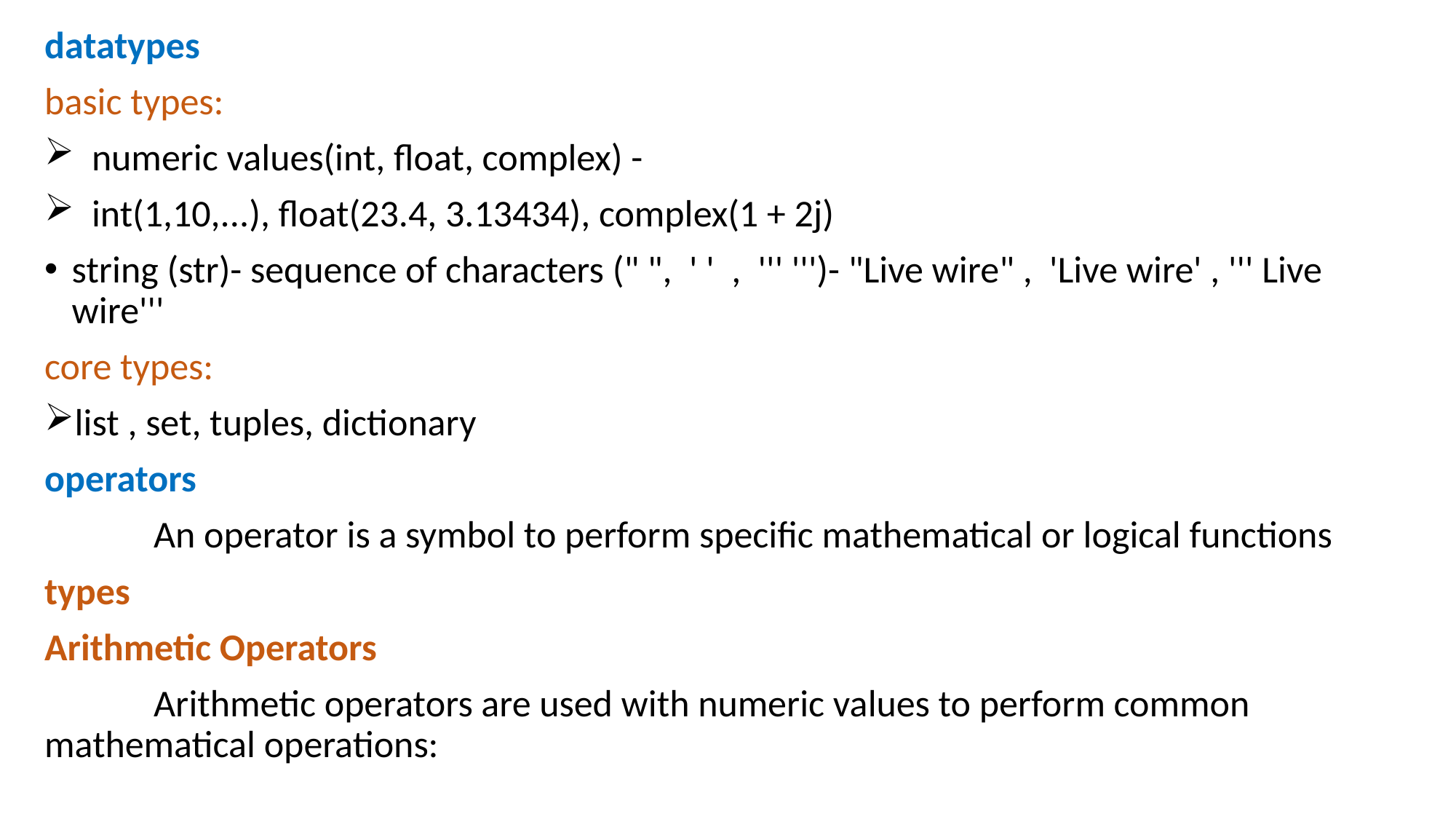

datatypes
basic types:
  numeric values(int, float, complex) -
  int(1,10,...), float(23.4, 3.13434), complex(1 + 2j)
string (str)- sequence of characters (" ",  ' '  ,  ''' ''')- "Live wire" ,  'Live wire' , ''' Live wire'''
core types:
list , set, tuples, dictionary
operators
	An operator is a symbol to perform specific mathematical or logical functions
types
Arithmetic Operators
	Arithmetic operators are used with numeric values to perform common mathematical operations: